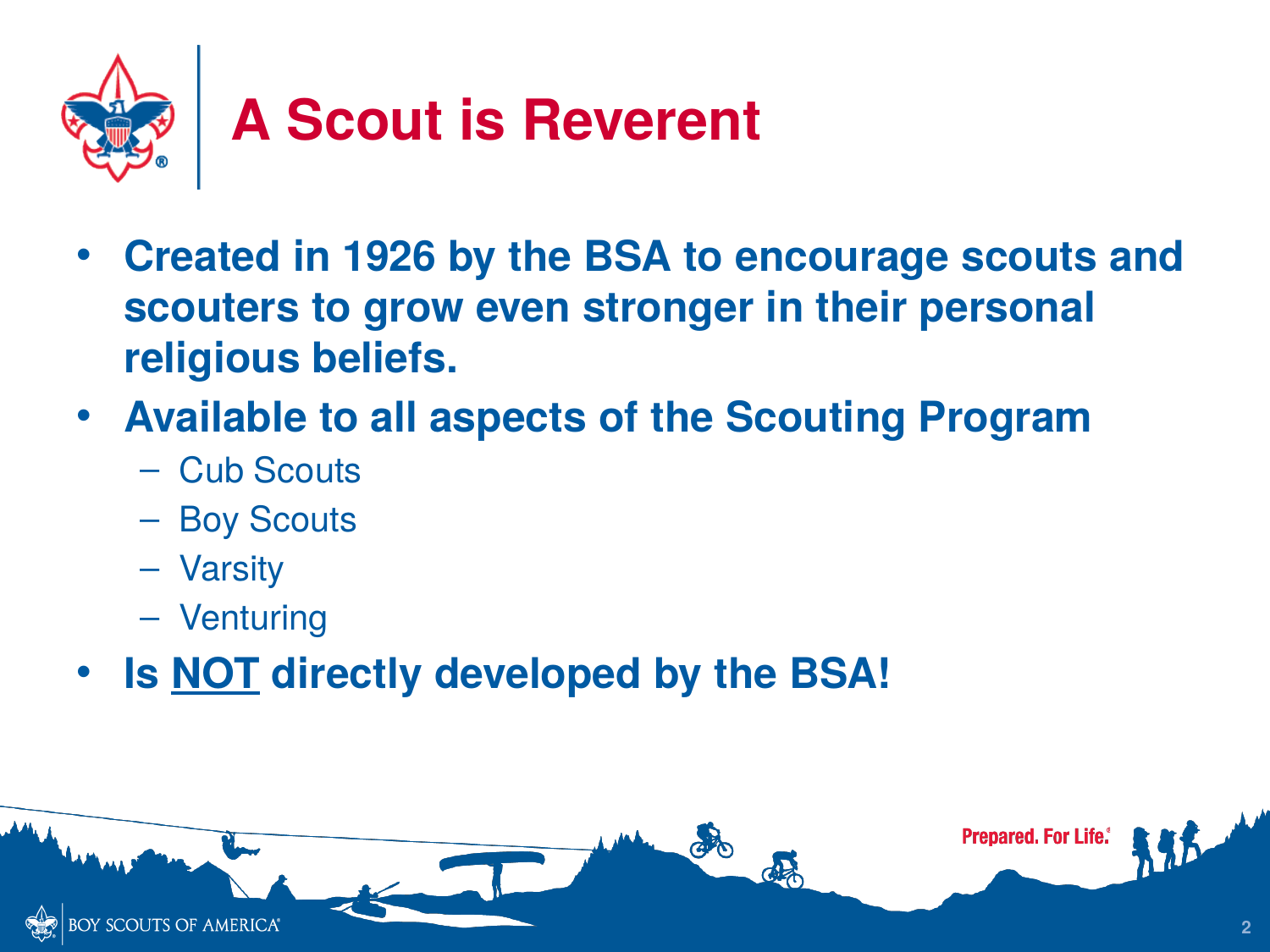

# A Scout is Reverent
Created in 1926 by the BSA to encourage scouts and scouters to grow even stronger in their personal religious beliefs.
Available to all aspects of the Scouting Program
Cub Scouts
Boy Scouts
Varsity
Venturing
Is NOT directly developed by the BSA!
2